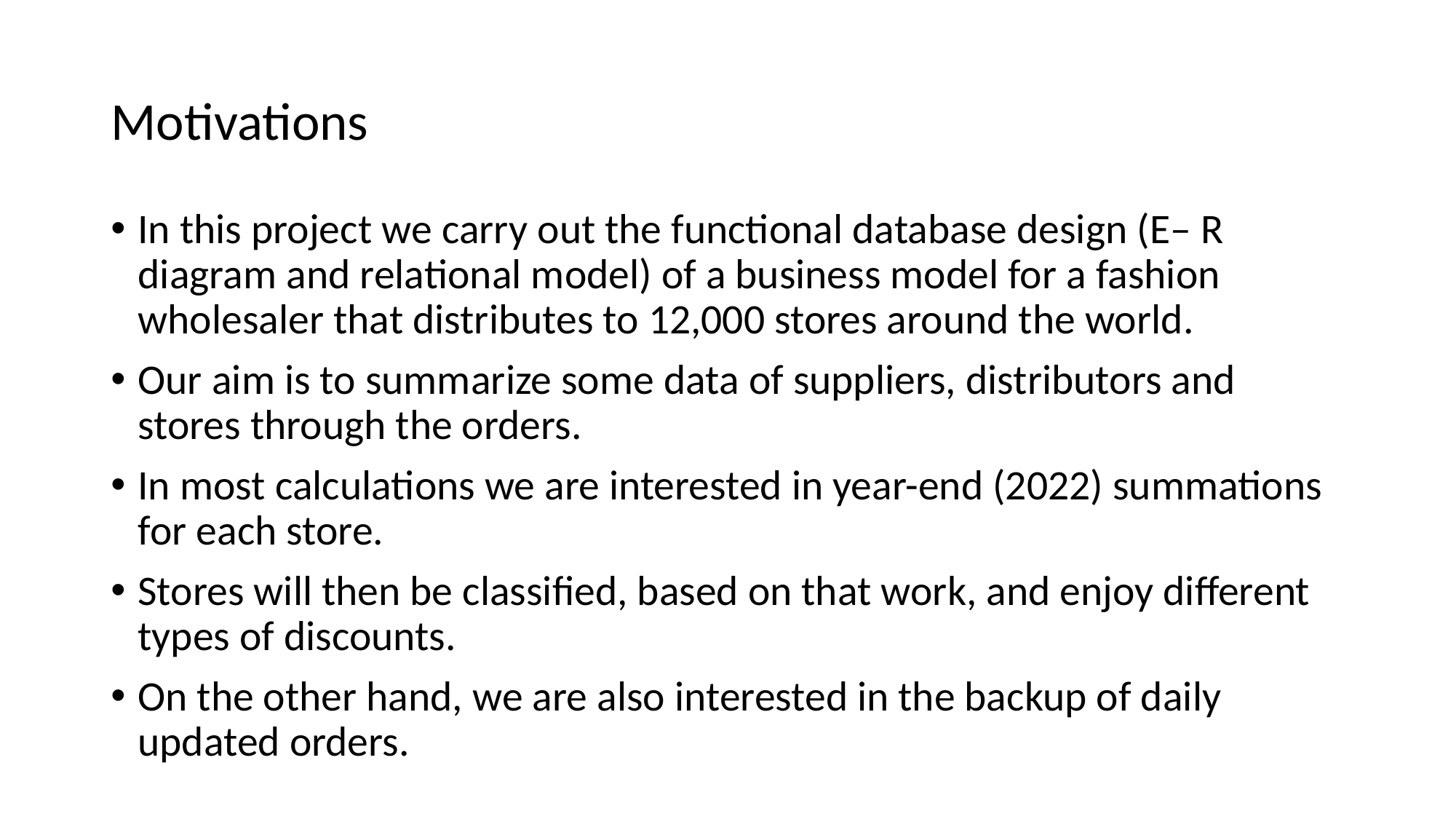

# Motivations
In this project we carry out the functional database design (E– R diagram and relational model) of a business model for a fashion wholesaler that distributes to 12,000 stores around the world.
Our aim is to summarize some data of suppliers, distributors and stores through the orders.
In most calculations we are interested in year-end (2022) summations for each store.
Stores will then be classified, based on that work, and enjoy different types of discounts.
On the other hand, we are also interested in the backup of daily updated orders.